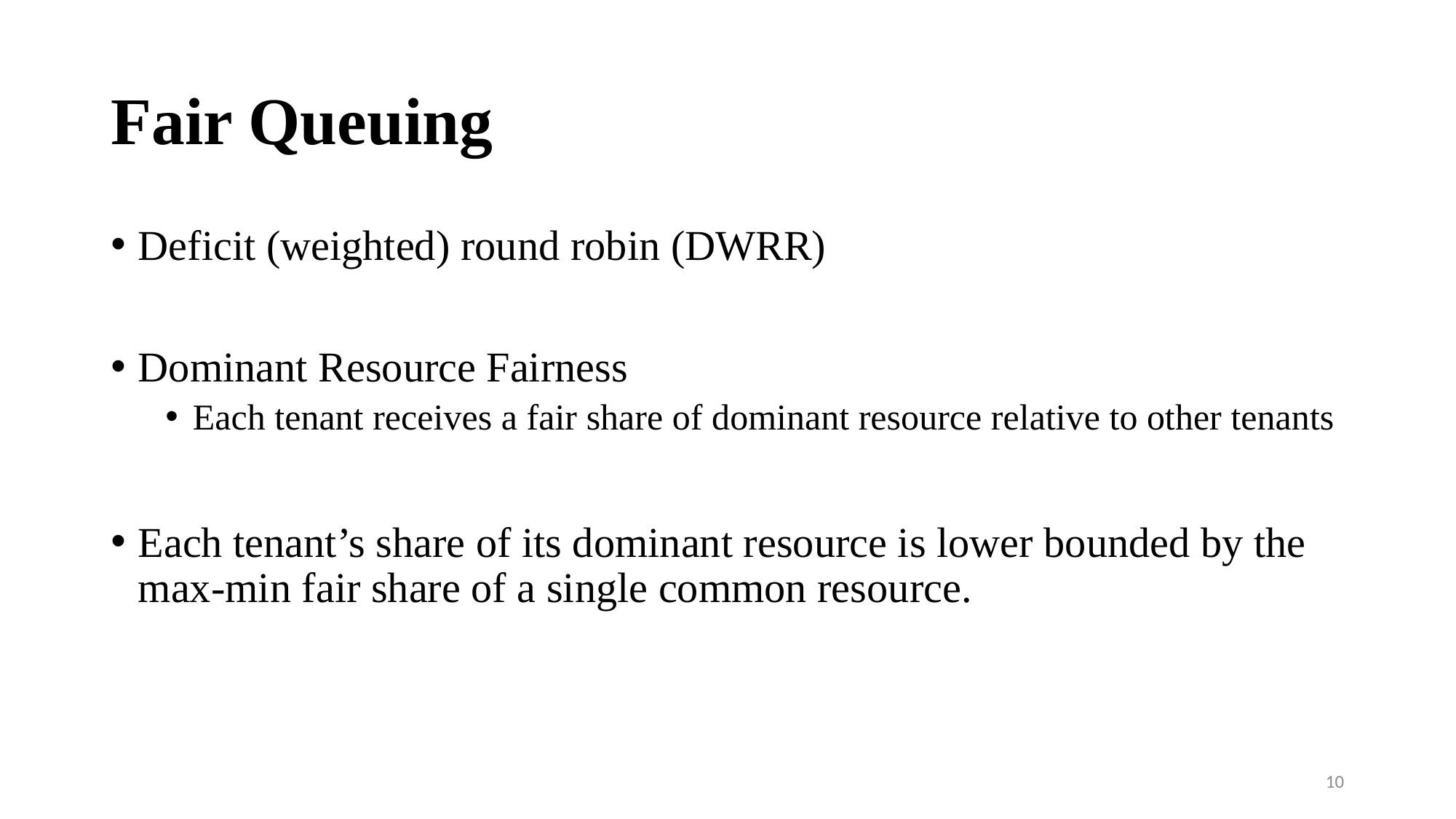

# Fair Queuing
Deficit (weighted) round robin (DWRR)

Dominant Resource Fairness
Each tenant receives a fair share of dominant resource relative to other tenants

Each tenant’s share of its dominant resource is lower bounded by the max-min fair share of a single common resource.
10